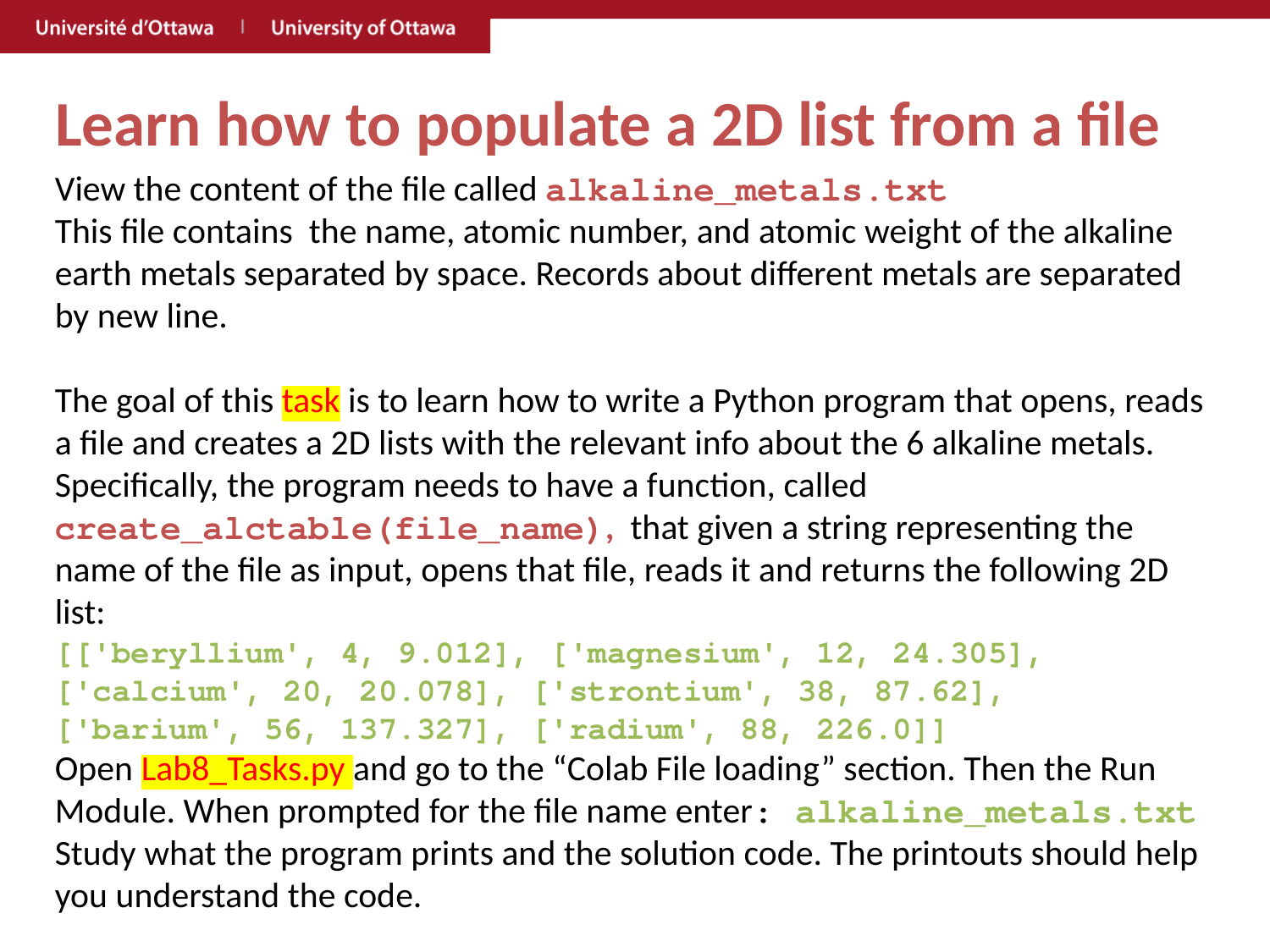

Learn how to populate a 2D list from a file
View the content of the file called alkaline_metals.txt
This file contains  the name, atomic number, and atomic weight of the alkaline earth metals separated by space. Records about different metals are separated by new line.

The goal of this task is to learn how to write a Python program that opens, reads a file and creates a 2D lists with the relevant info about the 6 alkaline metals. Specifically, the program needs to have a function, called create_alctable(file_name),  that given a string representing the name of the file as input, opens that file, reads it and returns the following 2D list:
[['beryllium', 4, 9.012], ['magnesium', 12, 24.305], ['calcium', 20, 20.078], ['strontium', 38, 87.62], ['barium', 56, 137.327], ['radium', 88, 226.0]]
Open Lab8_Tasks.py and go to the “Colab File loading” section. Then the Run Module. When prompted for the file name enter: alkaline_metals.txt
Study what the program prints and the solution code. The printouts should help you understand the code.